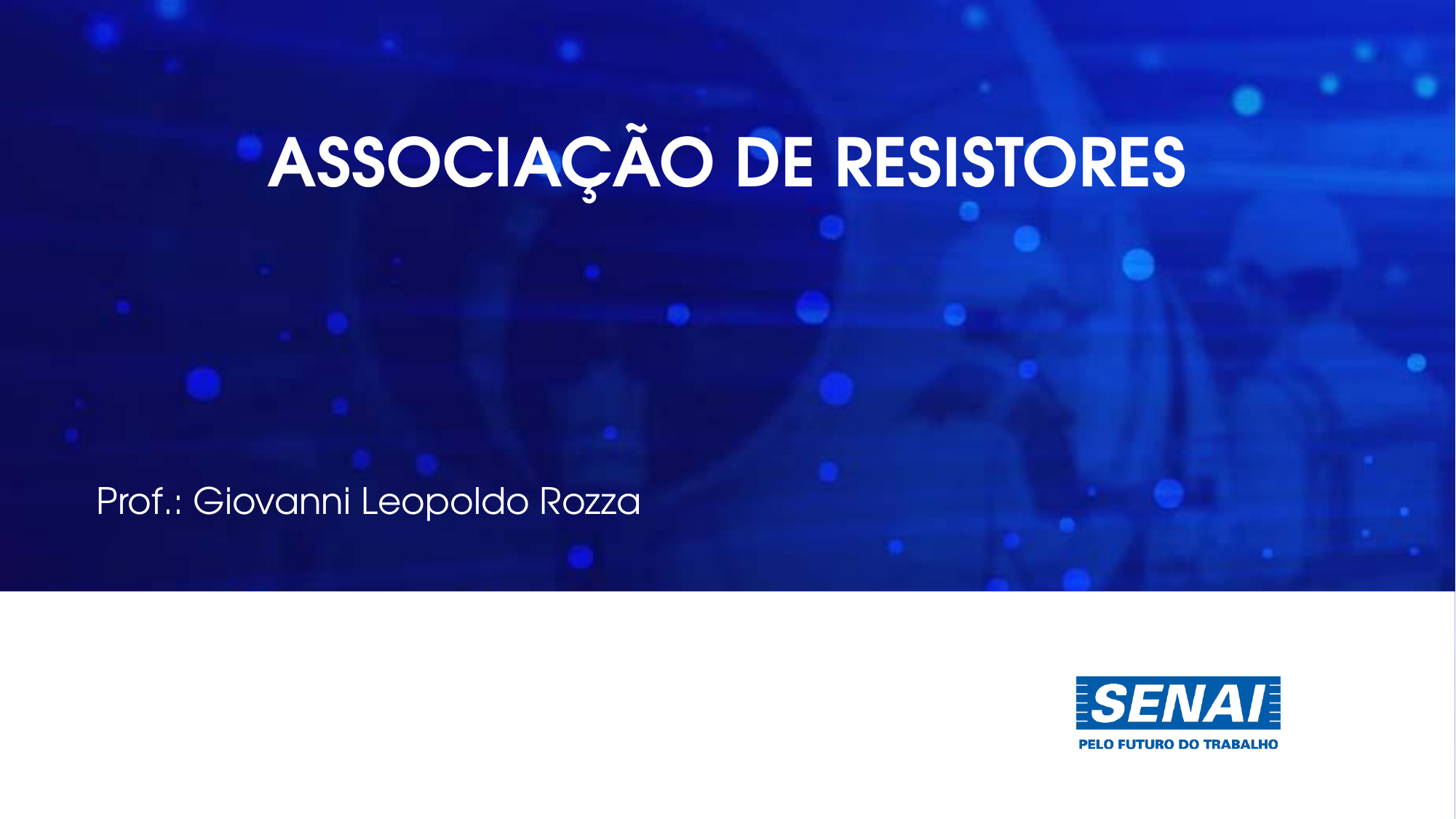

# ASSOCIAÇÃO DE RESISTORES
Prof.: Giovanni Leopoldo Rozza